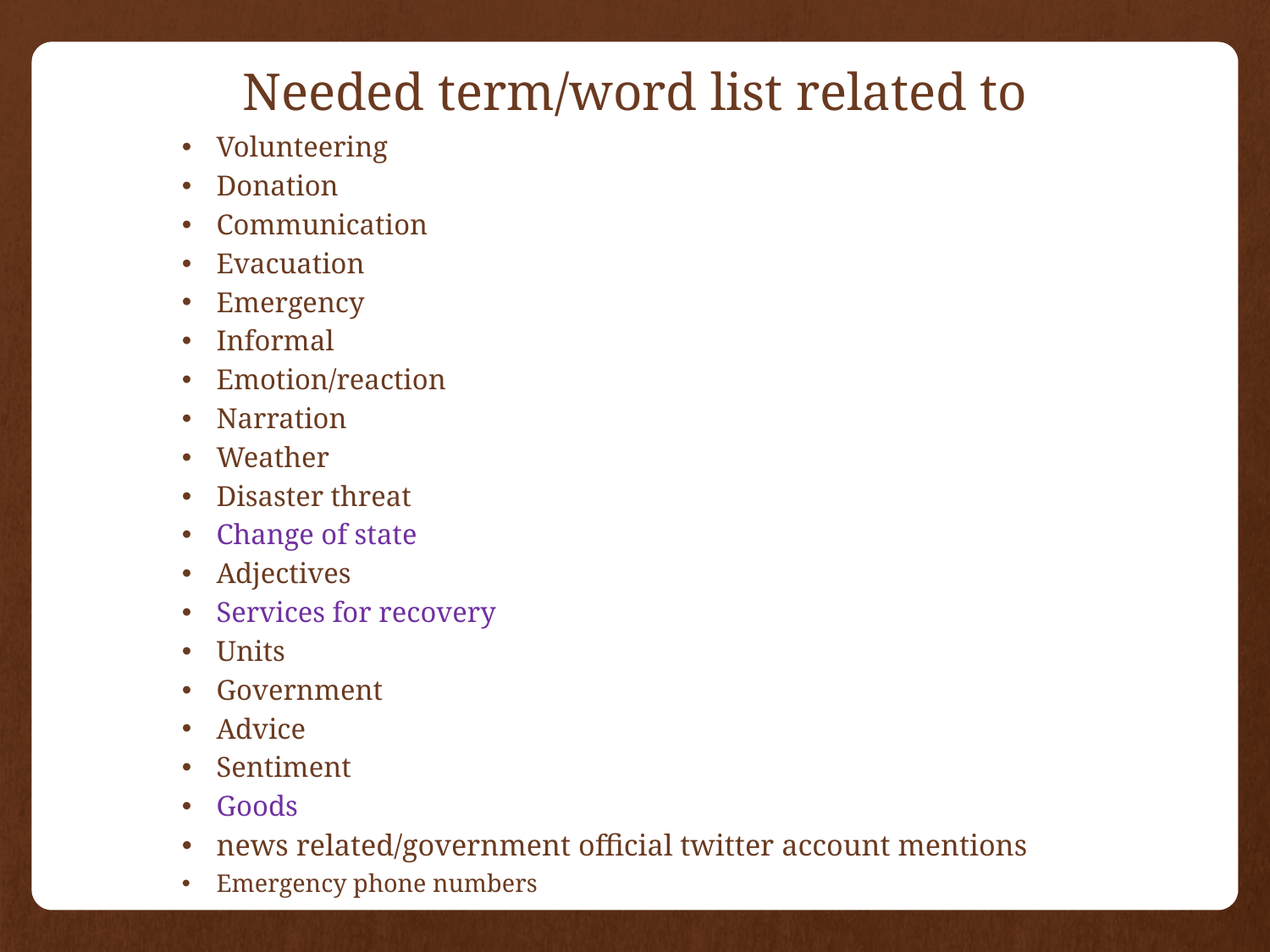

# Needed term/word list related to
Volunteering
Donation
Communication
Evacuation
Emergency
Informal
Emotion/reaction
Narration
Weather
Disaster threat
Change of state
Adjectives
Services for recovery
Units
Government
Advice
Sentiment
Goods
news related/government official twitter account mentions
Emergency phone numbers